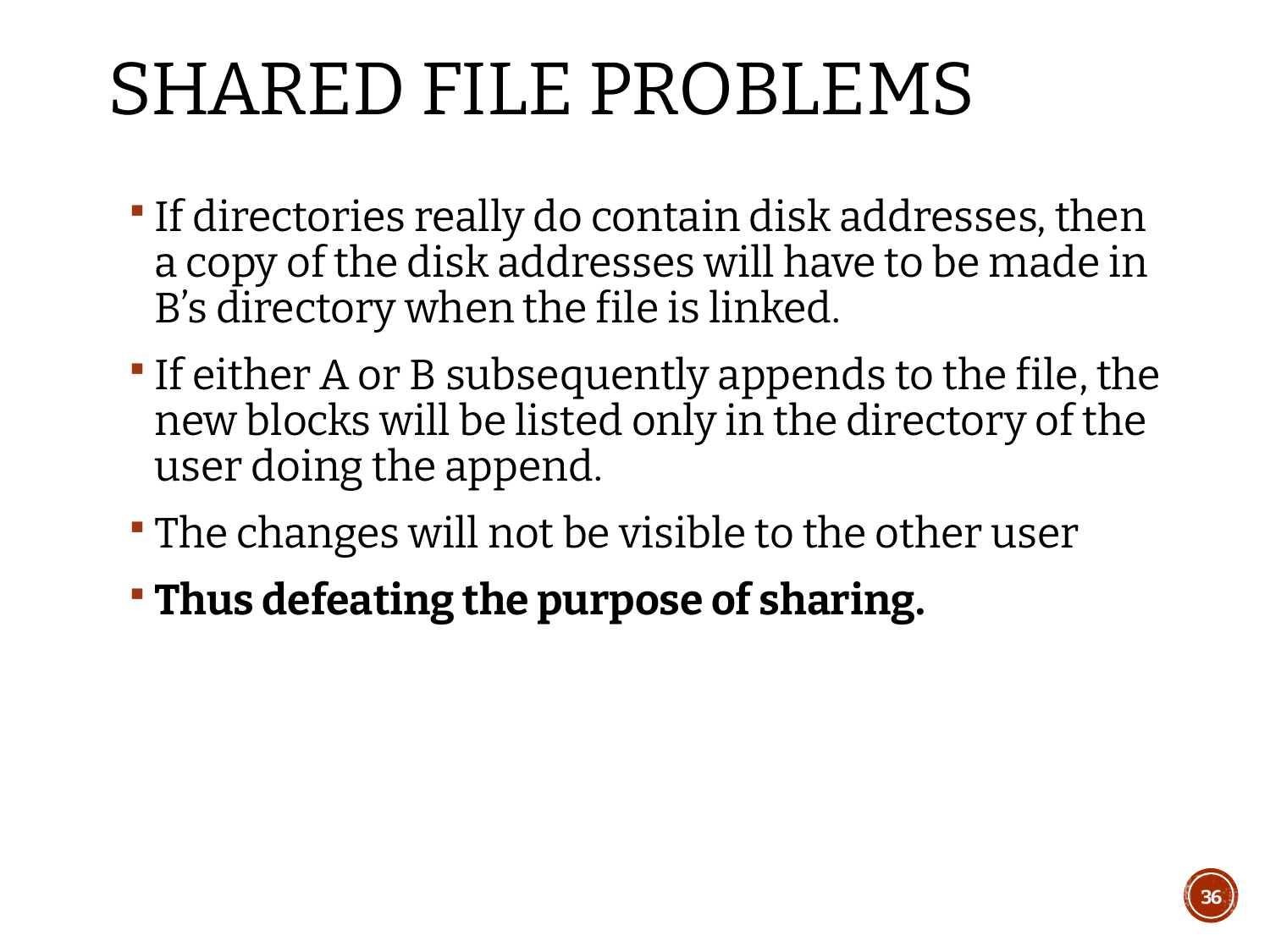

# Shared file problems
If directories really do contain disk addresses, then a copy of the disk addresses will have to be made in B’s directory when the file is linked.
If either A or B subsequently appends to the file, the new blocks will be listed only in the directory of the user doing the append.
The changes will not be visible to the other user
Thus defeating the purpose of sharing.
36